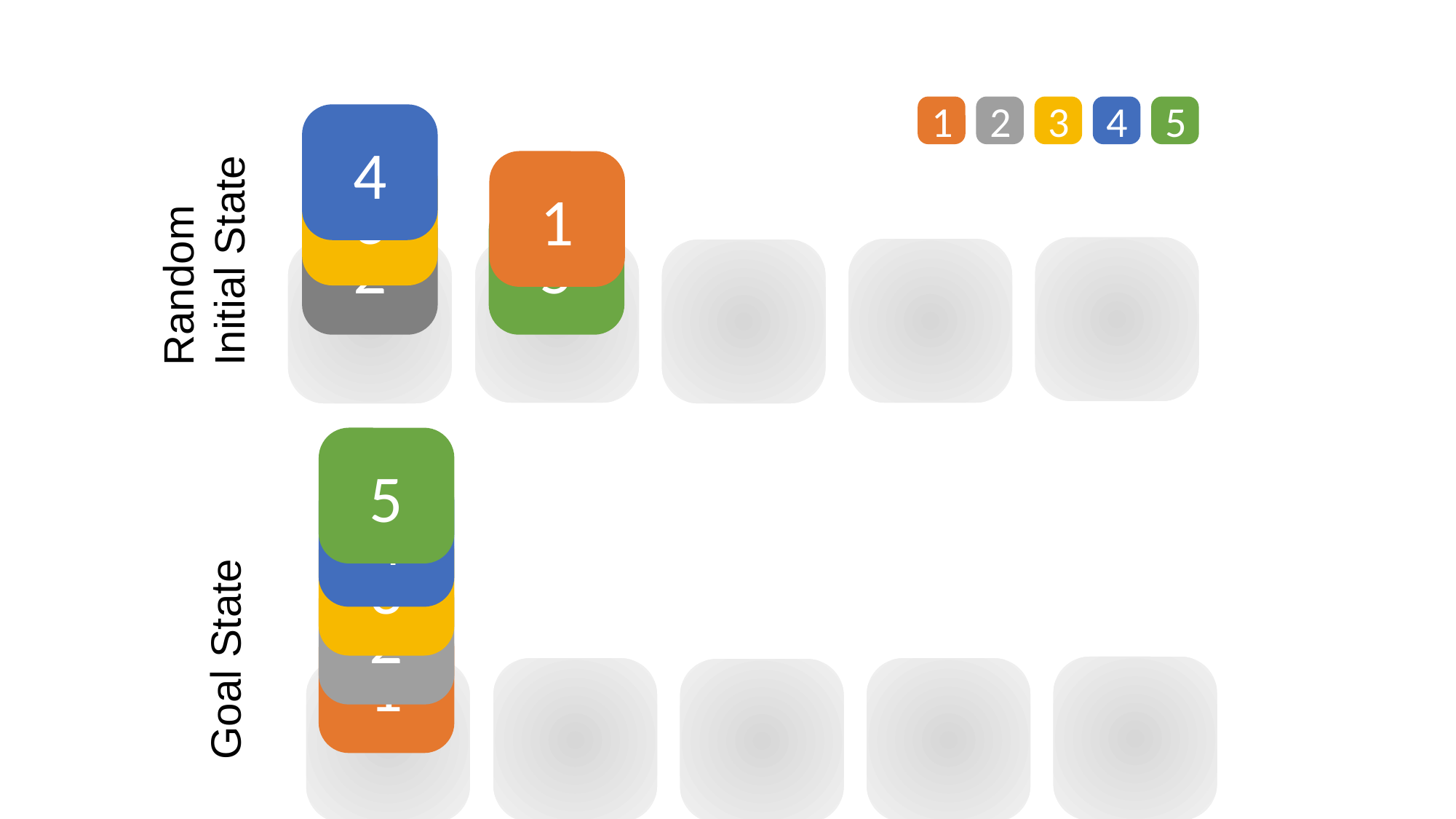

1
2
3
4
5
4
3
1
2
5
Random
Initial State

5
4
3
2
1
Goal State